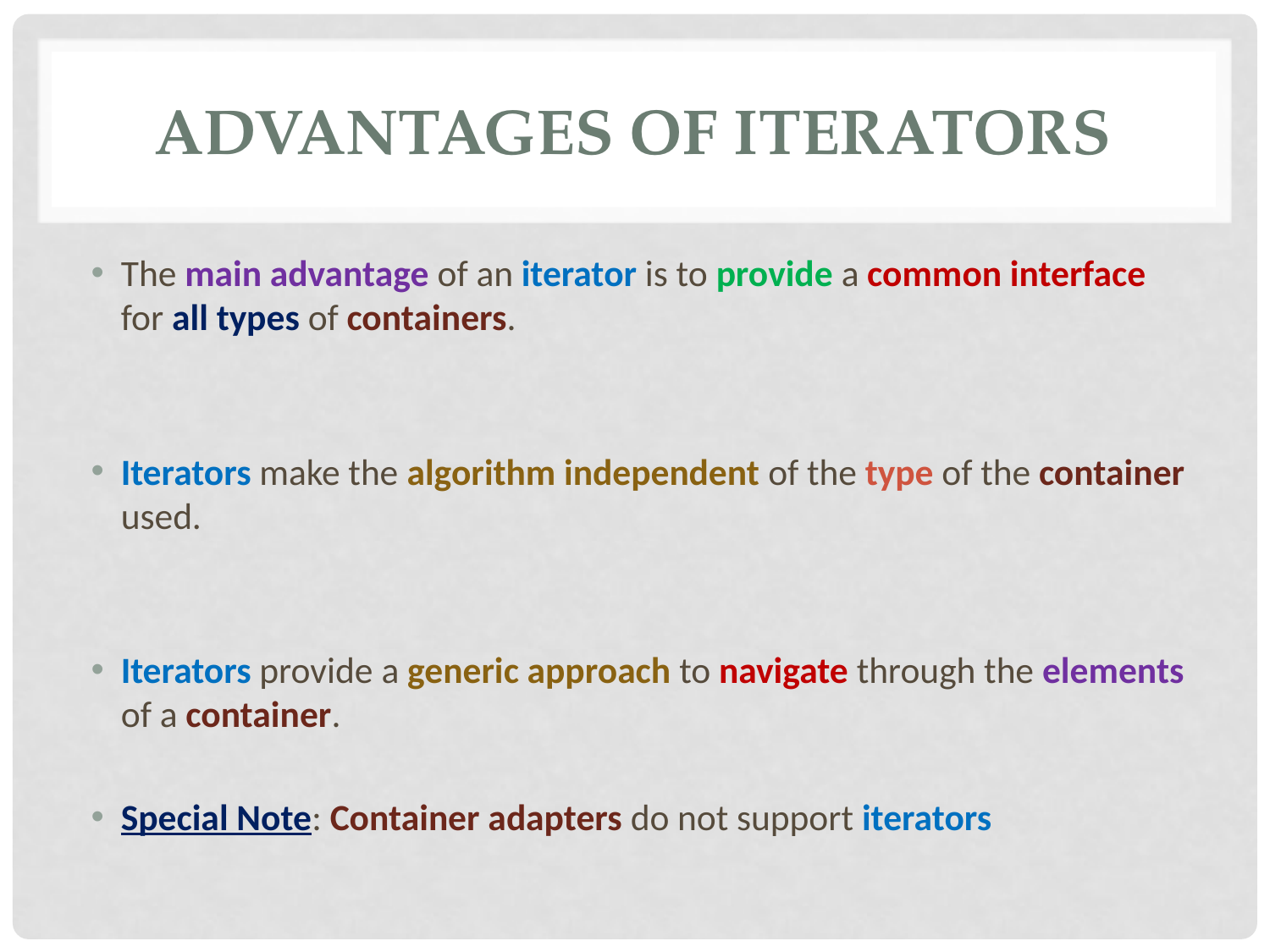

# Advantages of iterators
The main advantage of an iterator is to provide a common interface for all types of containers.

Iterators make the algorithm independent of the type of the container used.

Iterators provide a generic approach to navigate through the elements of a container.

Special Note: Container adapters do not support iterators